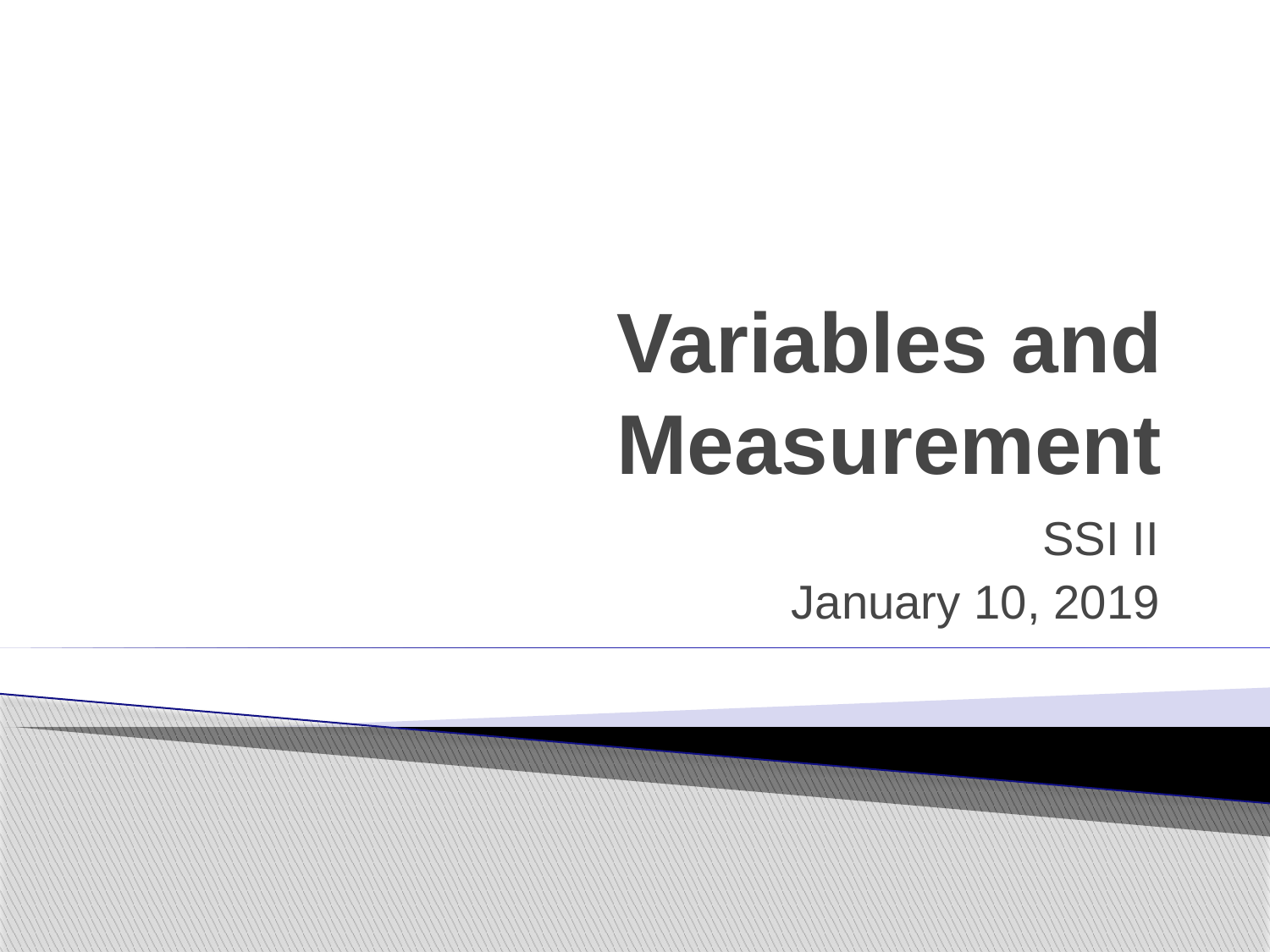

# Variables and Measurement
SSI II
January 10, 2019